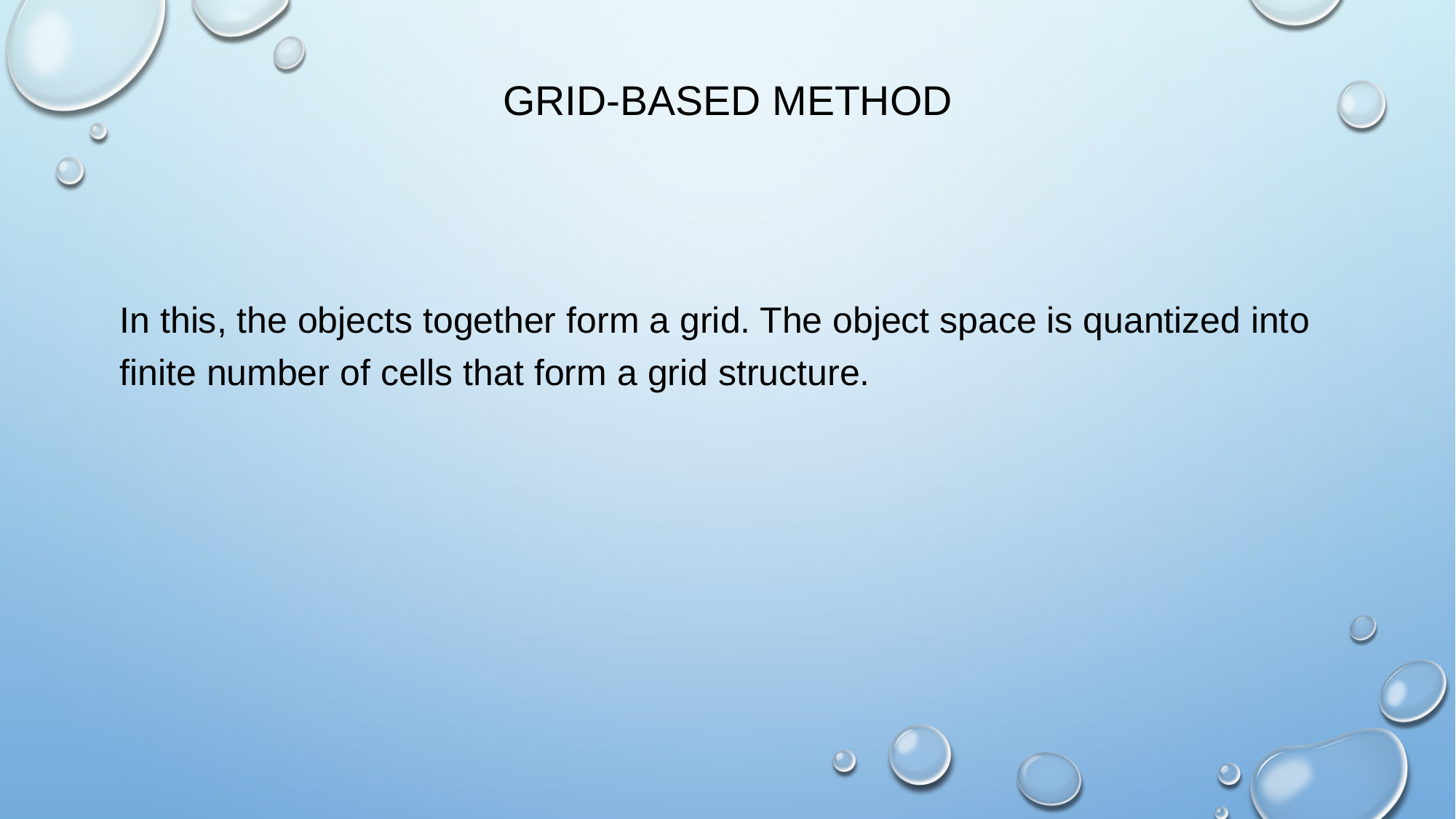

# Grid-based Method
In this, the objects together form a grid. The object space is quantized into finite number of cells that form a grid structure.